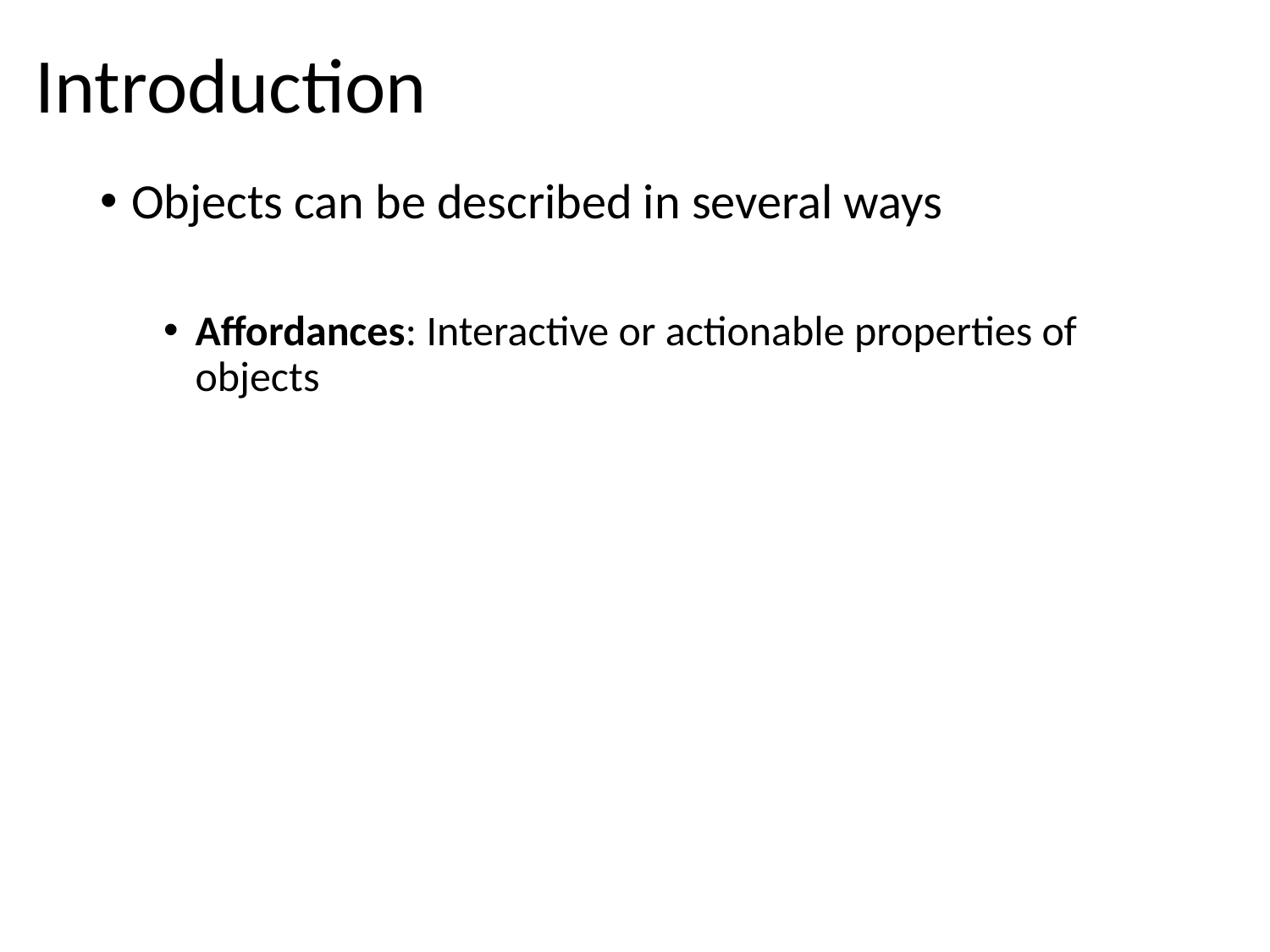

# Introduction
Objects can be described in several ways

Affordances: Interactive or actionable properties of objects